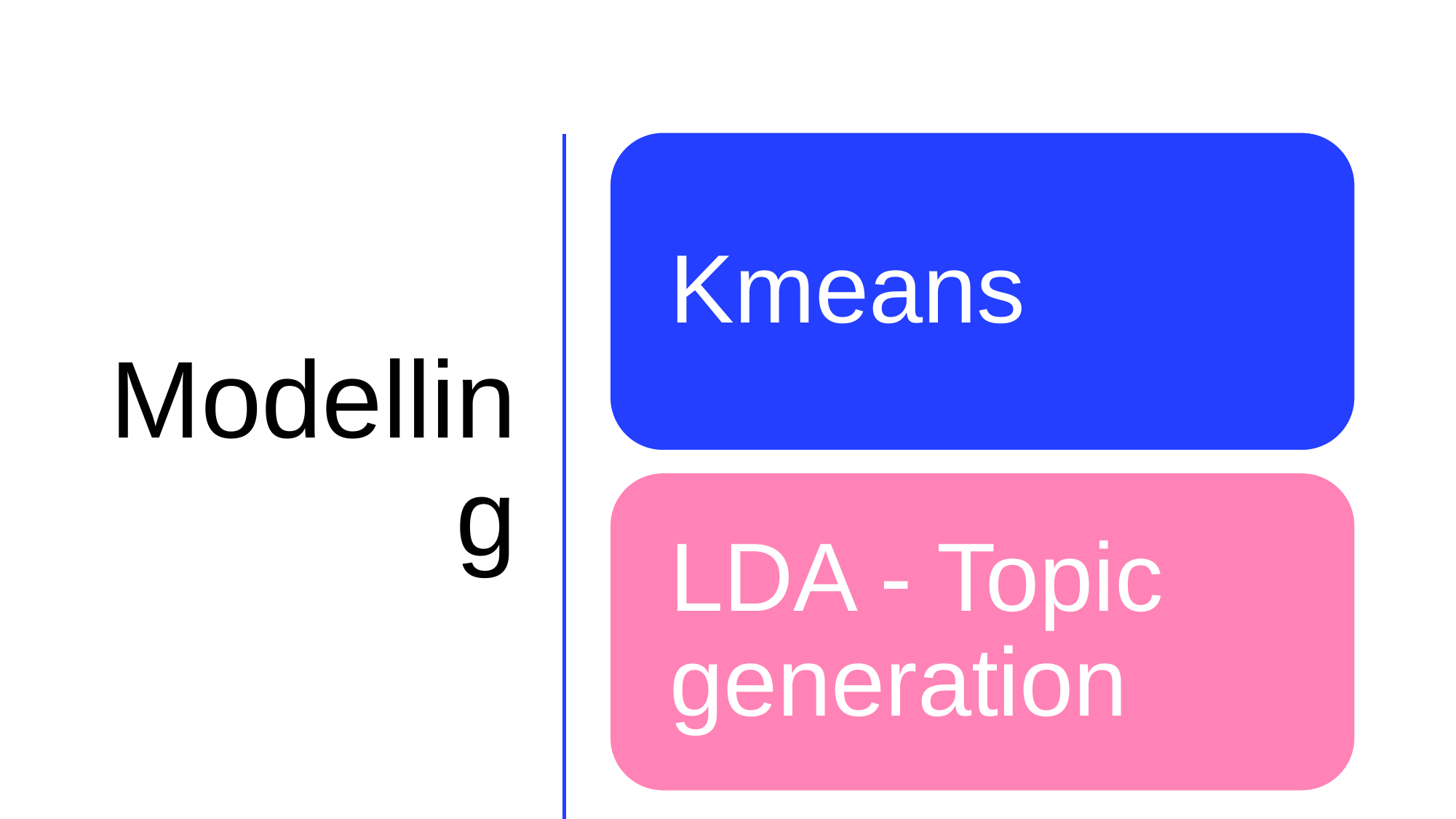

# Modelling
Kmeans
LDA - Topic generation